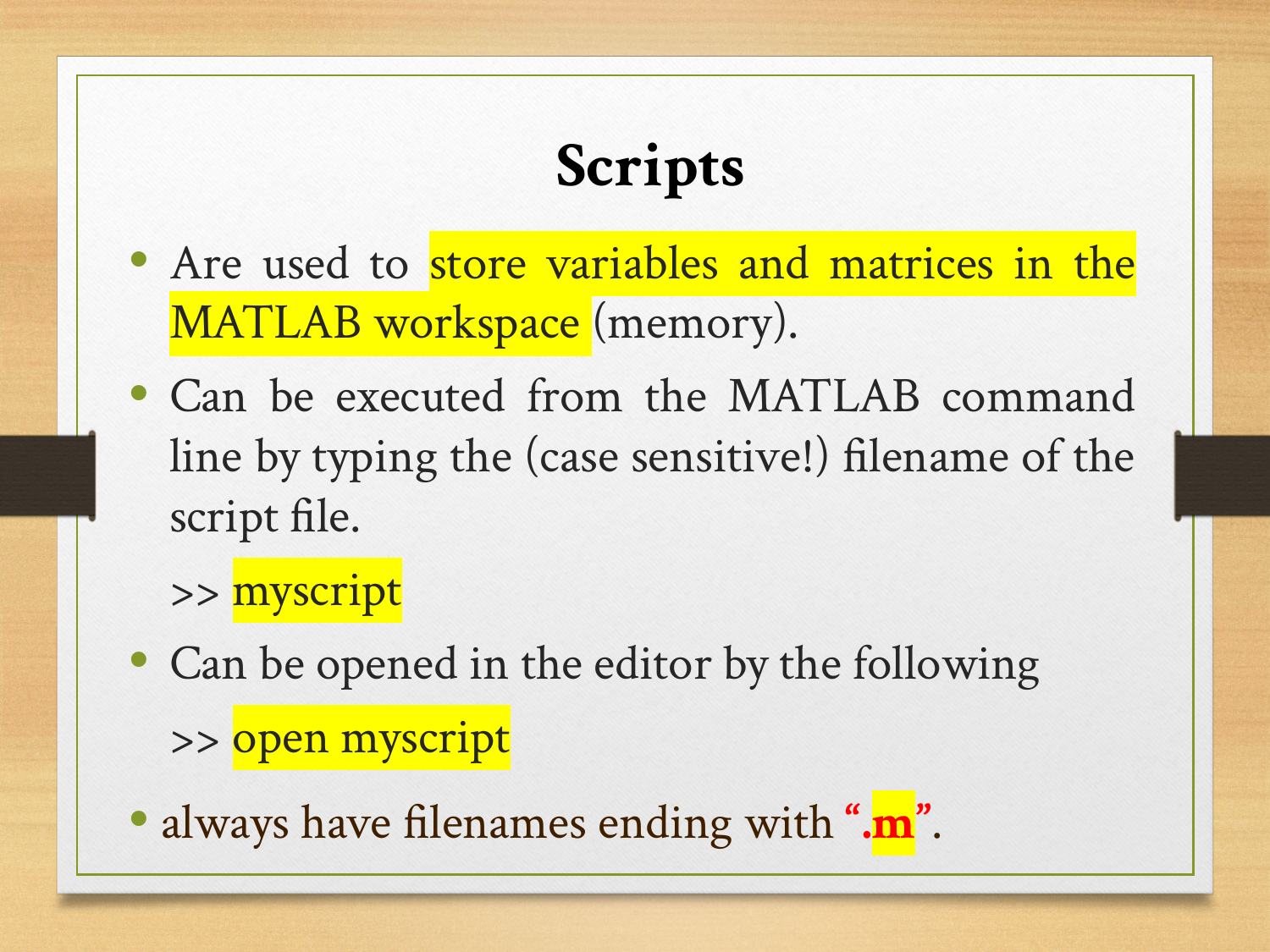

Scripts
Are used to store variables and matrices in the MATLAB workspace (memory).
Can be executed from the MATLAB command line by typing the (case sensitive!) filename of the script file.
	>> myscript
Can be opened in the editor by the following
	>> open myscript
always have filenames ending with “.m”.